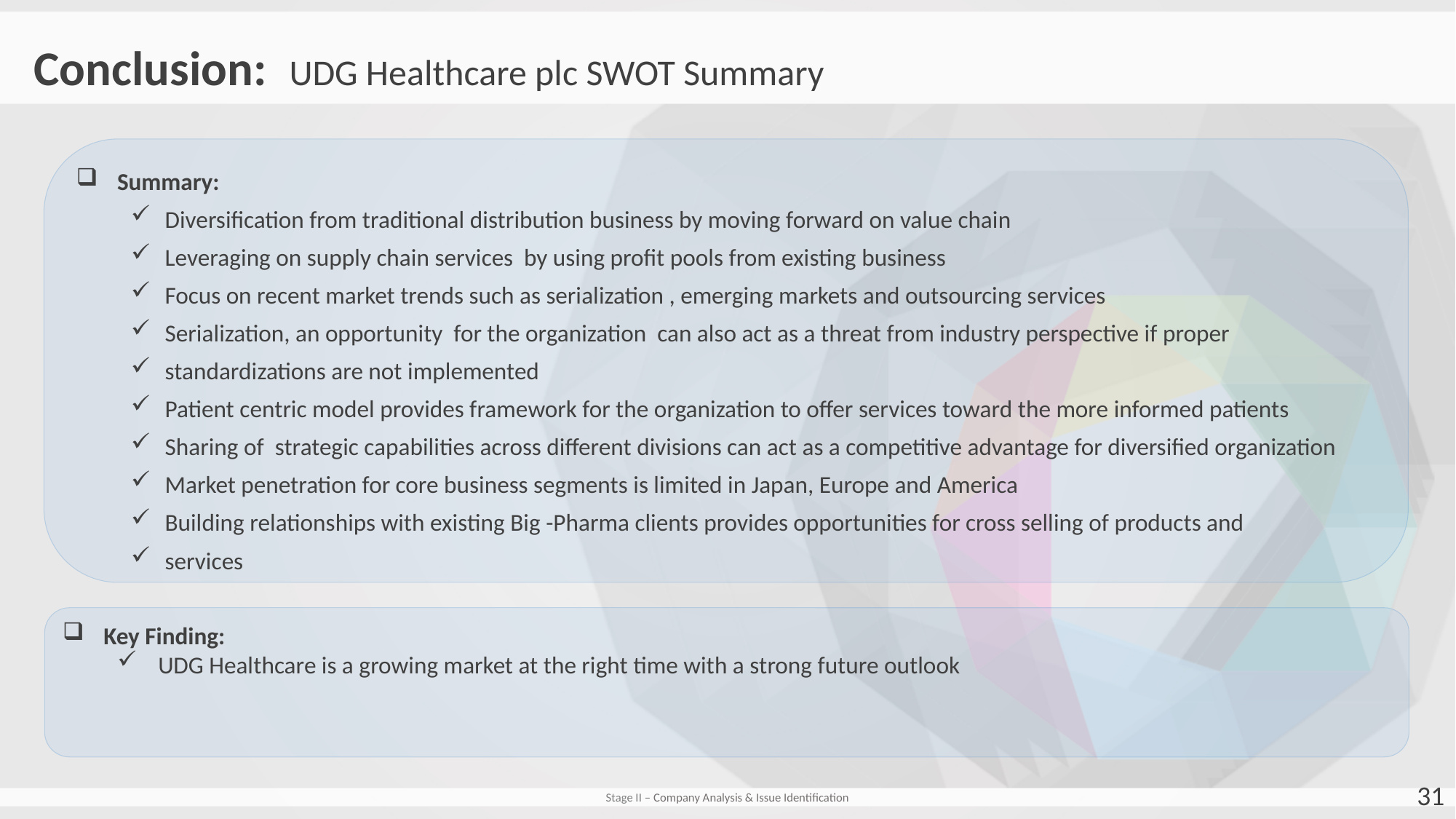

Conclusion:  UDG Healthcare plc SWOT Summary
Summary:
Diversification from traditional distribution business by moving forward on value chain
Leveraging on supply chain services  by using profit pools from existing business
Focus on recent market trends such as serialization , emerging markets and outsourcing services
Serialization, an opportunity  for the organization  can also act as a threat from industry perspective if proper
standardizations are not implemented
Patient centric model provides framework for the organization to offer services toward the more informed patients
Sharing of  strategic capabilities across different divisions can act as a competitive advantage for diversified organization
Market penetration for core business segments is limited in Japan, Europe and America
Building relationships with existing Big -Pharma clients provides opportunities for cross selling of products and
services

Key Finding:
UDG Healthcare is a growing market at the right time with a strong future outlook
31